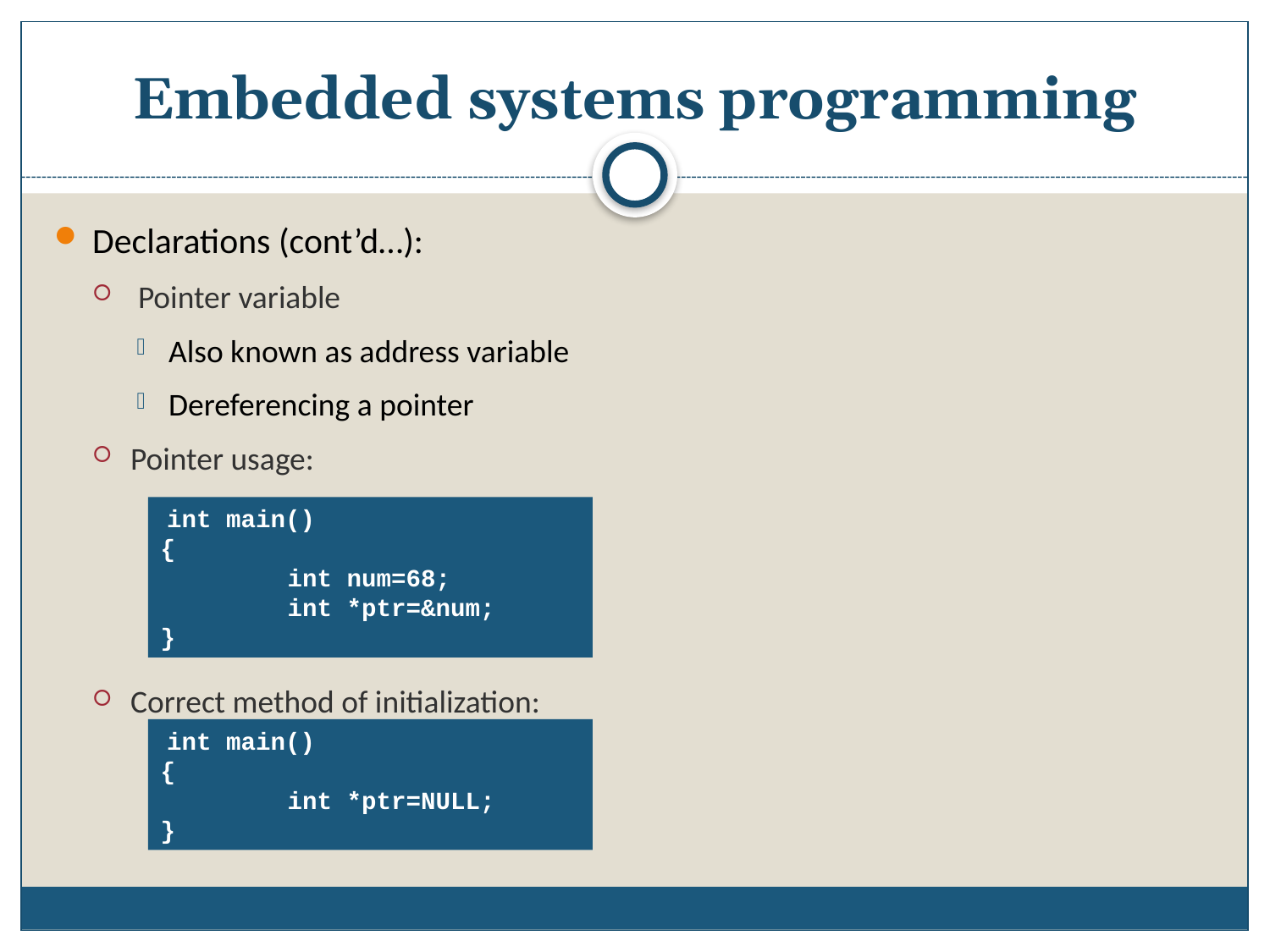

# Embedded systems programming
Declarations (cont’d…):
 Pointer variable
Also known as address variable
Dereferencing a pointer
Pointer usage:

Correct method of initialization:
 int main()
{
	int num=68;
	int *ptr=&num;
}
 int main()
{
	int *ptr=NULL;
}